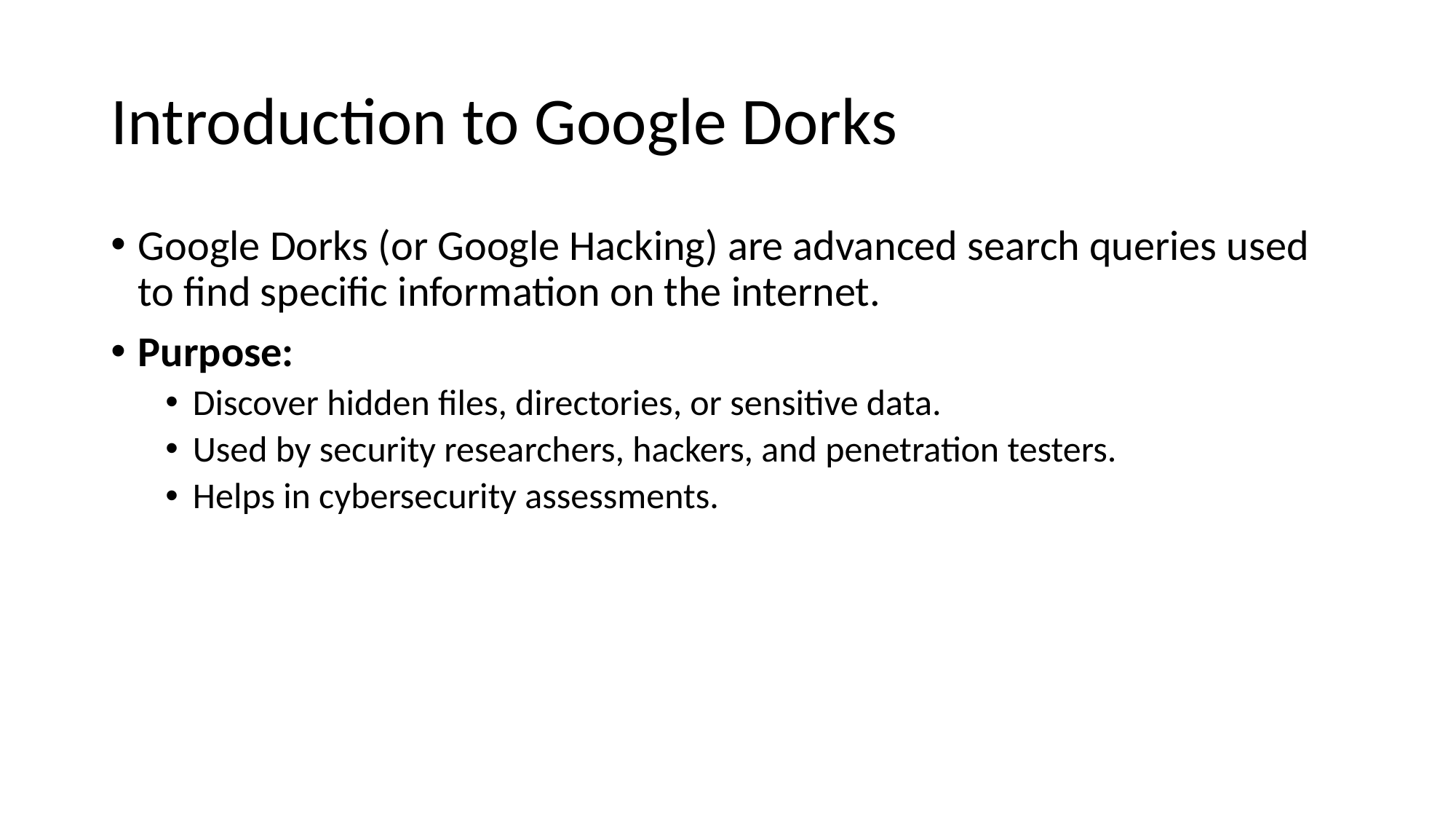

# Introduction to Google Dorks
Google Dorks (or Google Hacking) are advanced search queries used to find specific information on the internet.
Purpose:
Discover hidden files, directories, or sensitive data.
Used by security researchers, hackers, and penetration testers.
Helps in cybersecurity assessments.